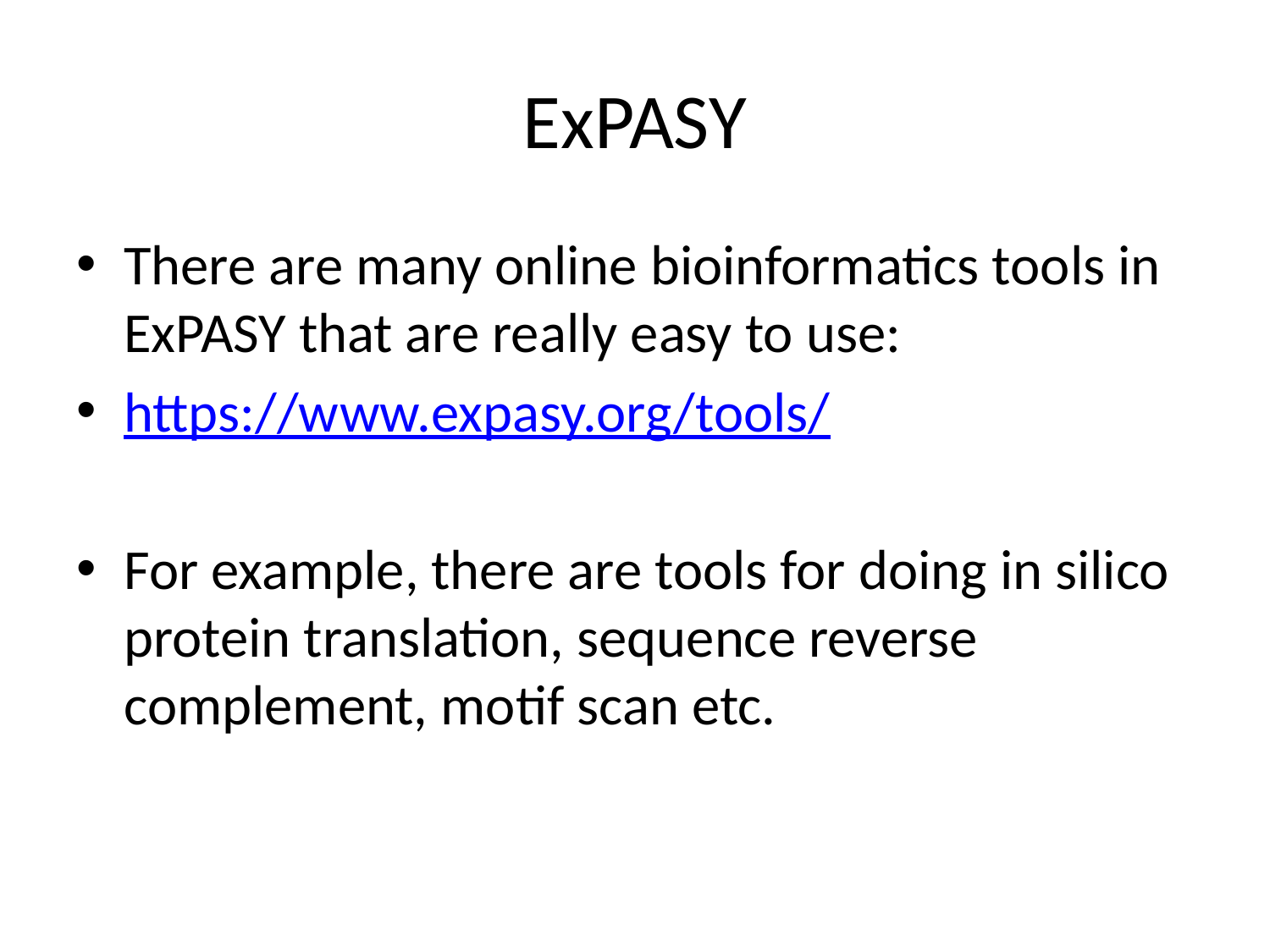

# ExPASY
There are many online bioinformatics tools in ExPASY that are really easy to use:
https://www.expasy.org/tools/

For example, there are tools for doing in silico protein translation, sequence reverse complement, motif scan etc.